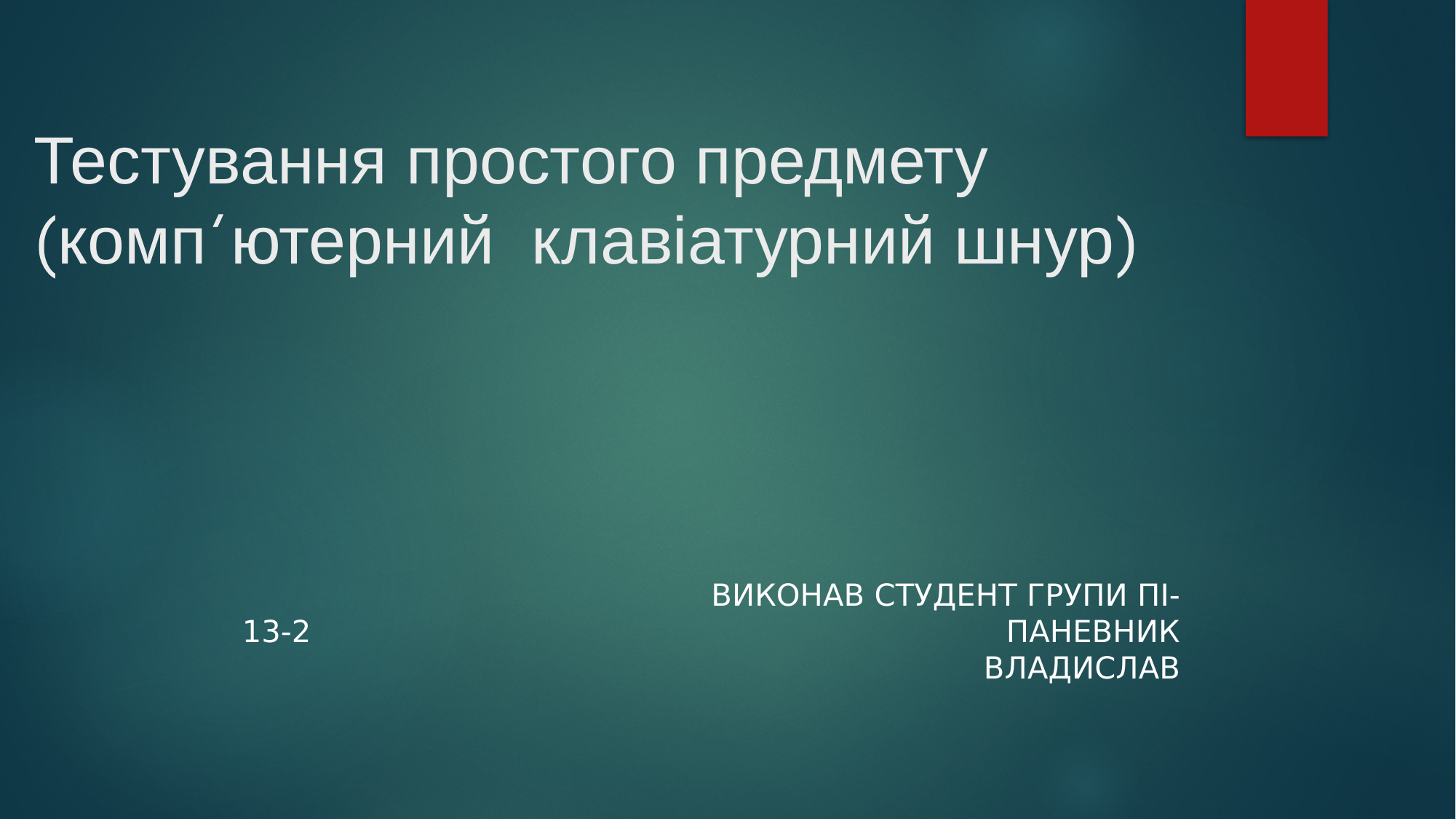

# Тестування простого предмету (комп’ютерний  клавіатурний шнур)
		                               Виконав студент групи пі-13-2							Паневник Владислав